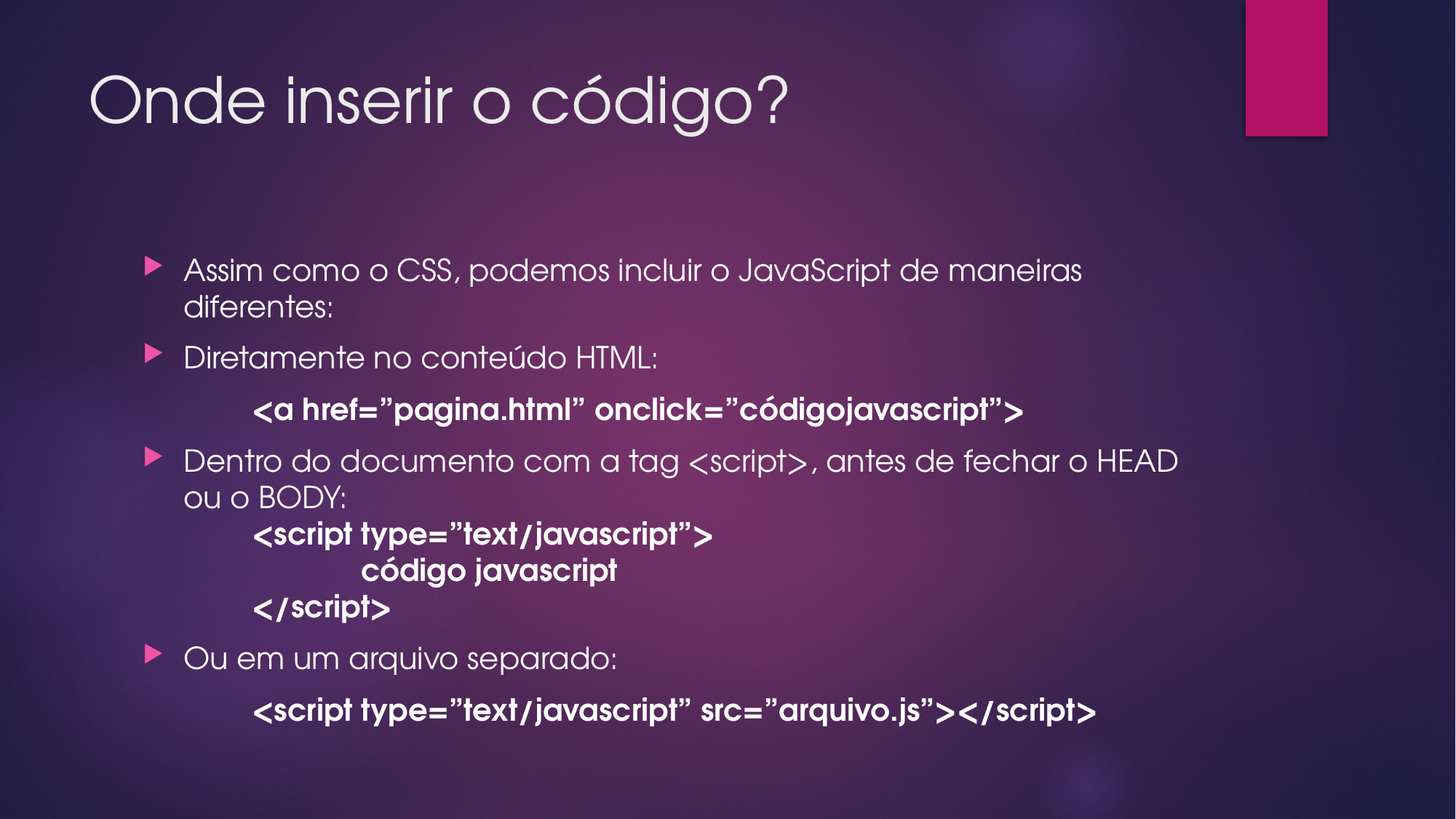

# Onde inserir o código?
Assim como o CSS, podemos incluir o JavaScript de maneiras diferentes:
Diretamente no conteúdo HTML:
	<a href=”pagina.html” onclick=”códigojavascript”>
Dentro do documento com a tag <script>, antes de fechar o HEAD ou o BODY:
	<script type=”text/javascript”>
		código javascript
	</script>
Ou em um arquivo separado:
	<script type=”text/javascript” src=”arquivo.js”></script>